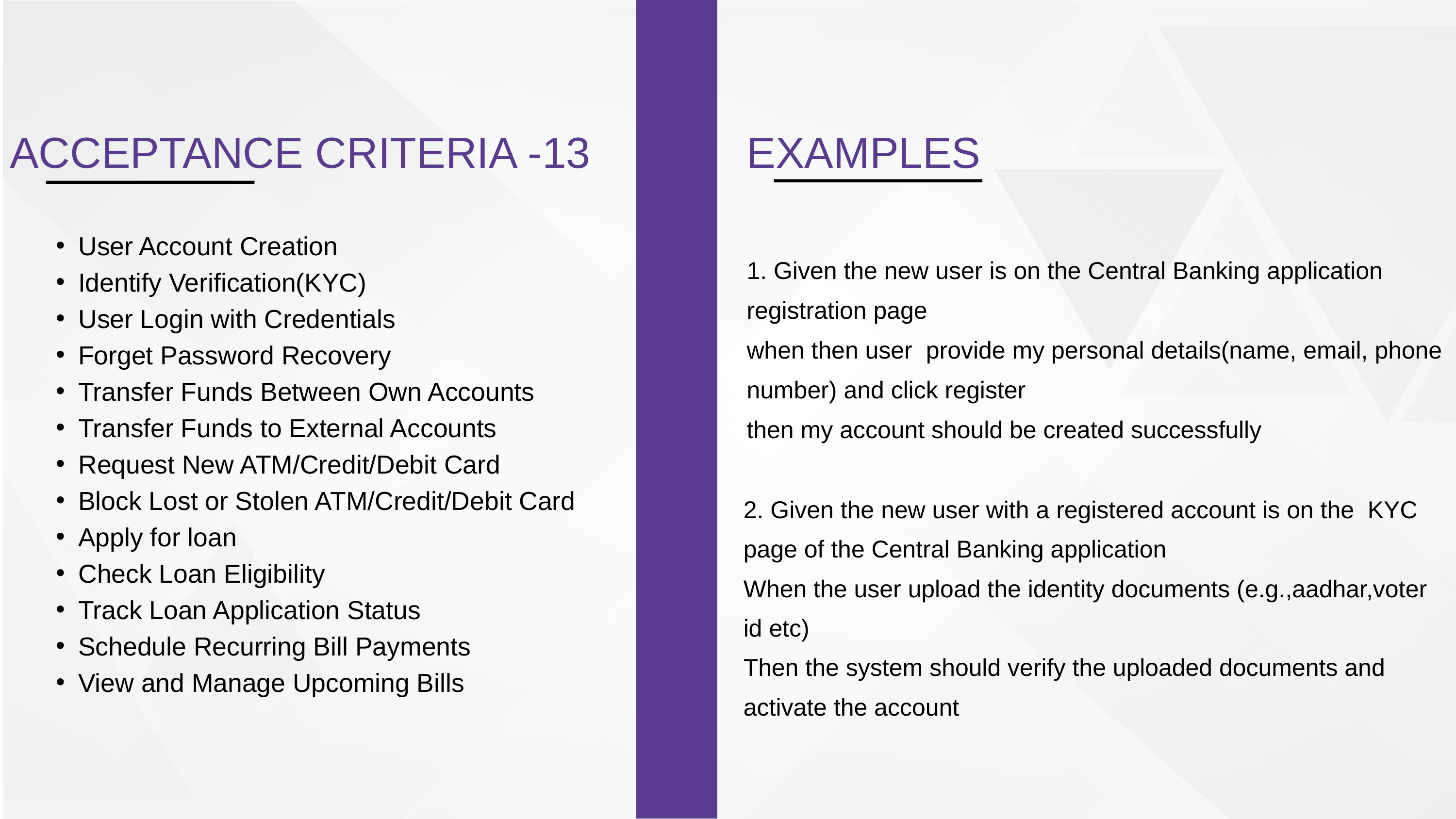

ACCEPTANCE CRITERIA -13
EXAMPLES

1. Given the new user is on the Central Banking application registration page
when then user  provide my personal details(name, email, phone number) and click register
then my account should be created successfully

User Account Creation
Identify Verification(KYC)
User Login with Credentials
Forget Password Recovery
Transfer Funds Between Own Accounts
Transfer Funds to External Accounts
Request New ATM/Credit/Debit Card
Block Lost or Stolen ATM/Credit/Debit Card
Apply for loan
Check Loan Eligibility
Track Loan Application Status
Schedule Recurring Bill Payments
View and Manage Upcoming Bills

2. Given the new user with a registered account is on the  KYC page of the Central Banking application
When the user upload the identity documents (e.g.,aadhar,voter id etc)
Then the system should verify the uploaded documents and activate the account